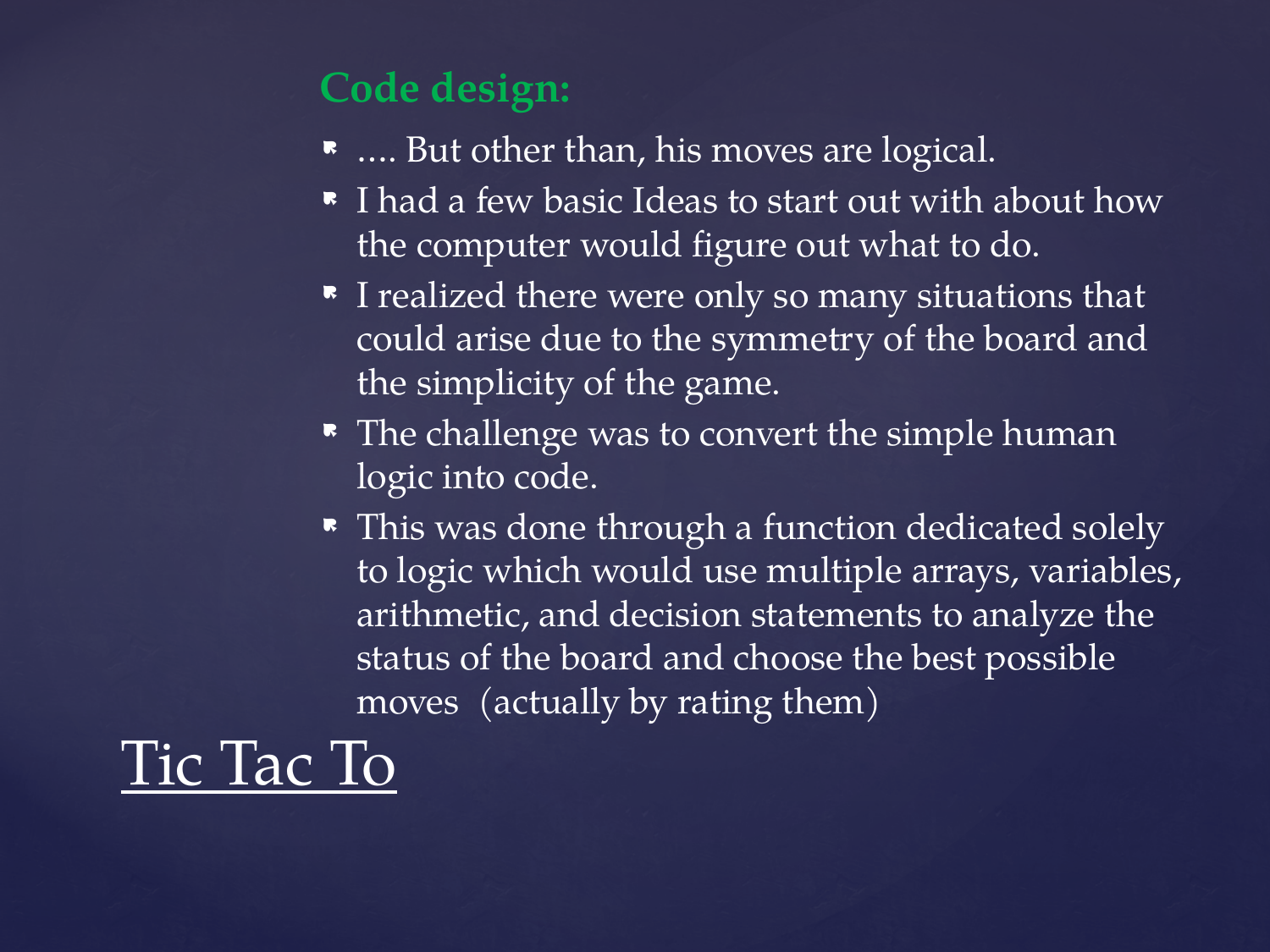

Code design:
…. But other than, his moves are logical.
I had a few basic Ideas to start out with about how the computer would figure out what to do.
I realized there were only so many situations that could arise due to the symmetry of the board and the simplicity of the game.
The challenge was to convert the simple human logic into code.
This was done through a function dedicated solely to logic which would use multiple arrays, variables, arithmetic, and decision statements to analyze the status of the board and choose the best possible moves  (actually by rating them)
# Tic Tac To